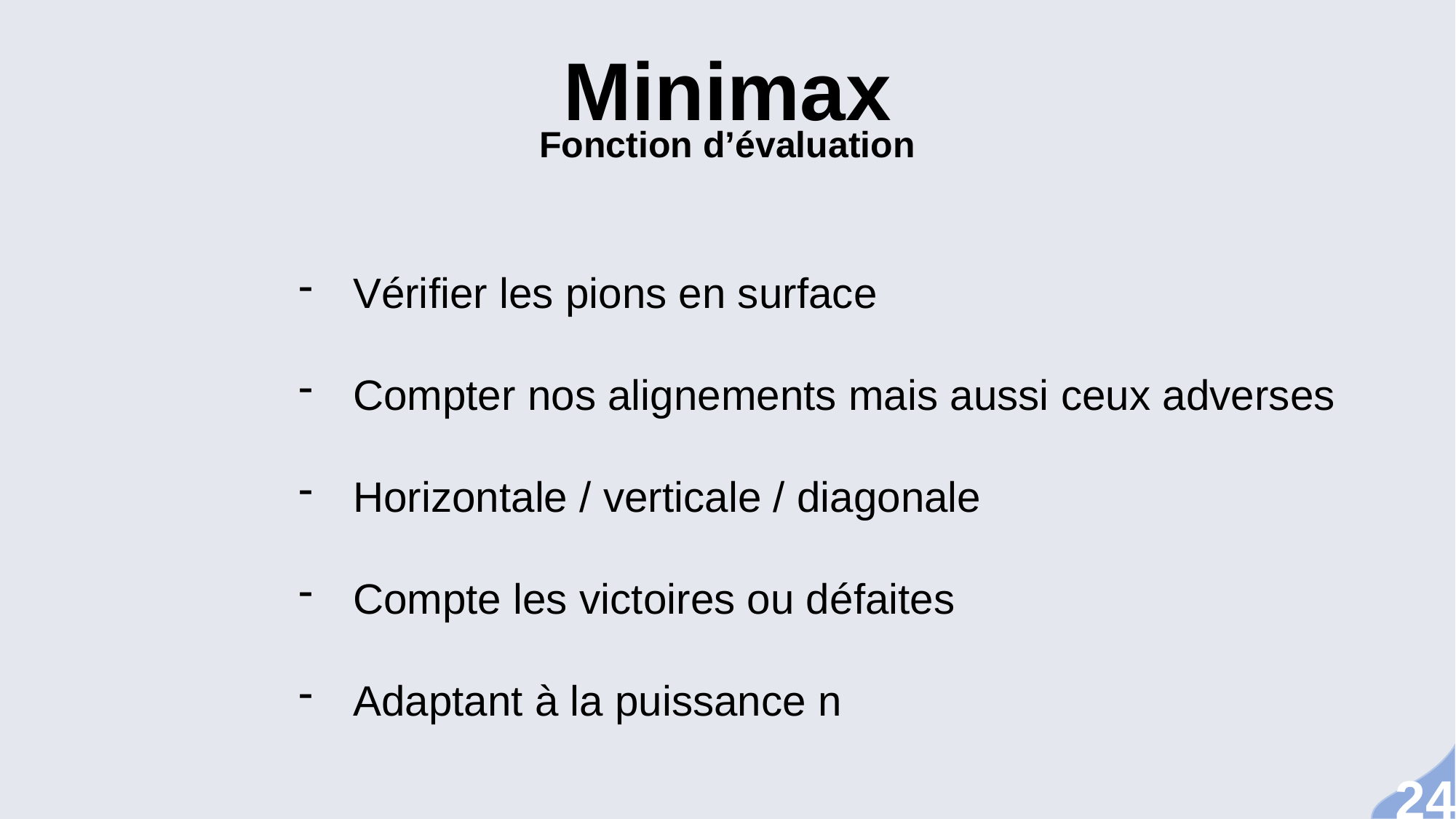

Minimax
Fonction d’évaluation
Vérifier les pions en surface
Compter nos alignements mais aussi ceux adverses
Horizontale / verticale / diagonale
Compte les victoires ou défaites
Adaptant à la puissance n
- Lance 7 premières simulations manuellement

Introduction

Théorie
Notion arbres

Jusqu'aux feuilles au bout d’un certain nombre de coups joué

24

Implémentation

Optimisation
Theads
Élagage
alpha-bêta